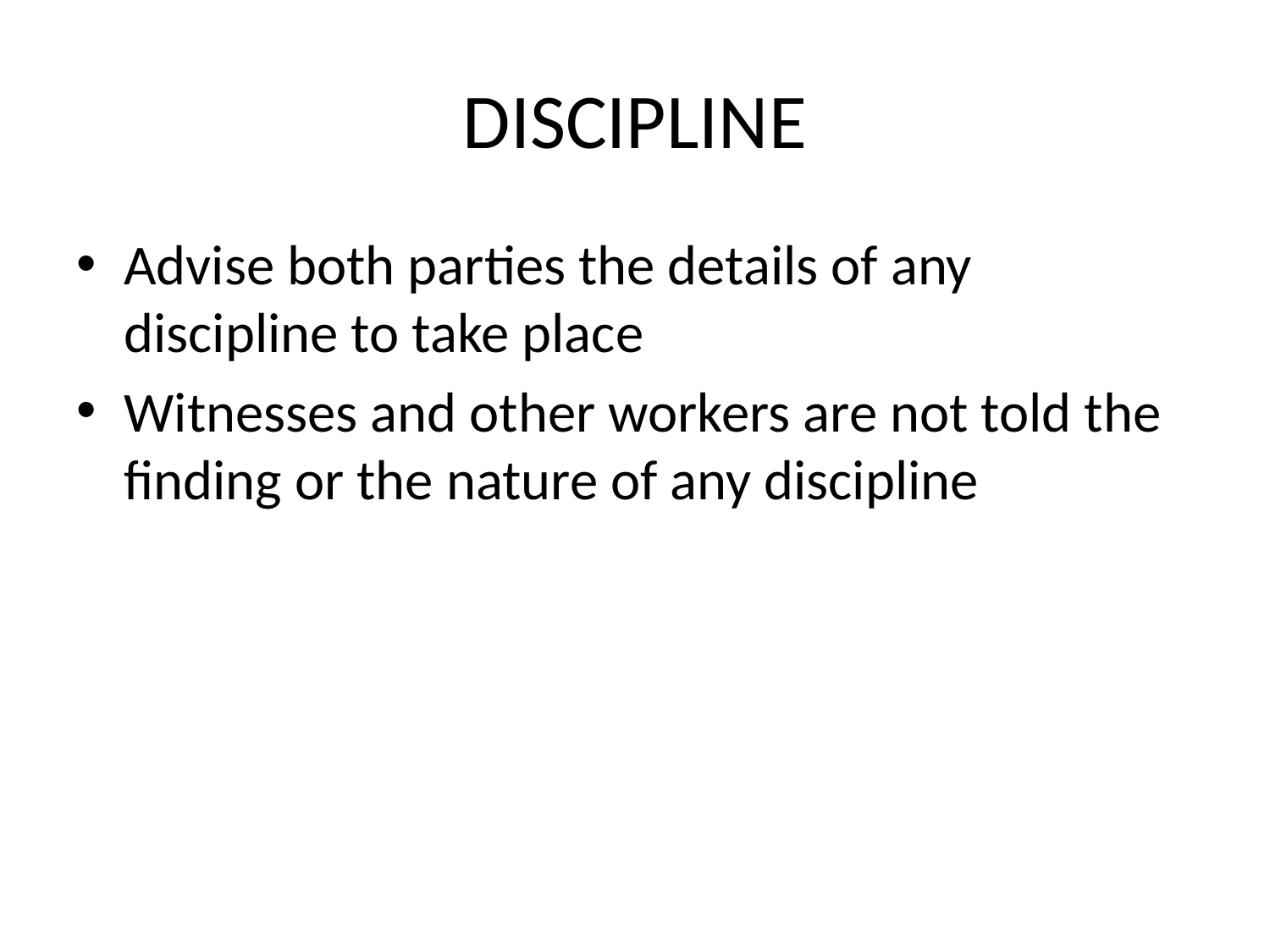

# DISCIPLINE
Advise both parties the details of any discipline to take place
Witnesses and other workers are not told the finding or the nature of any discipline